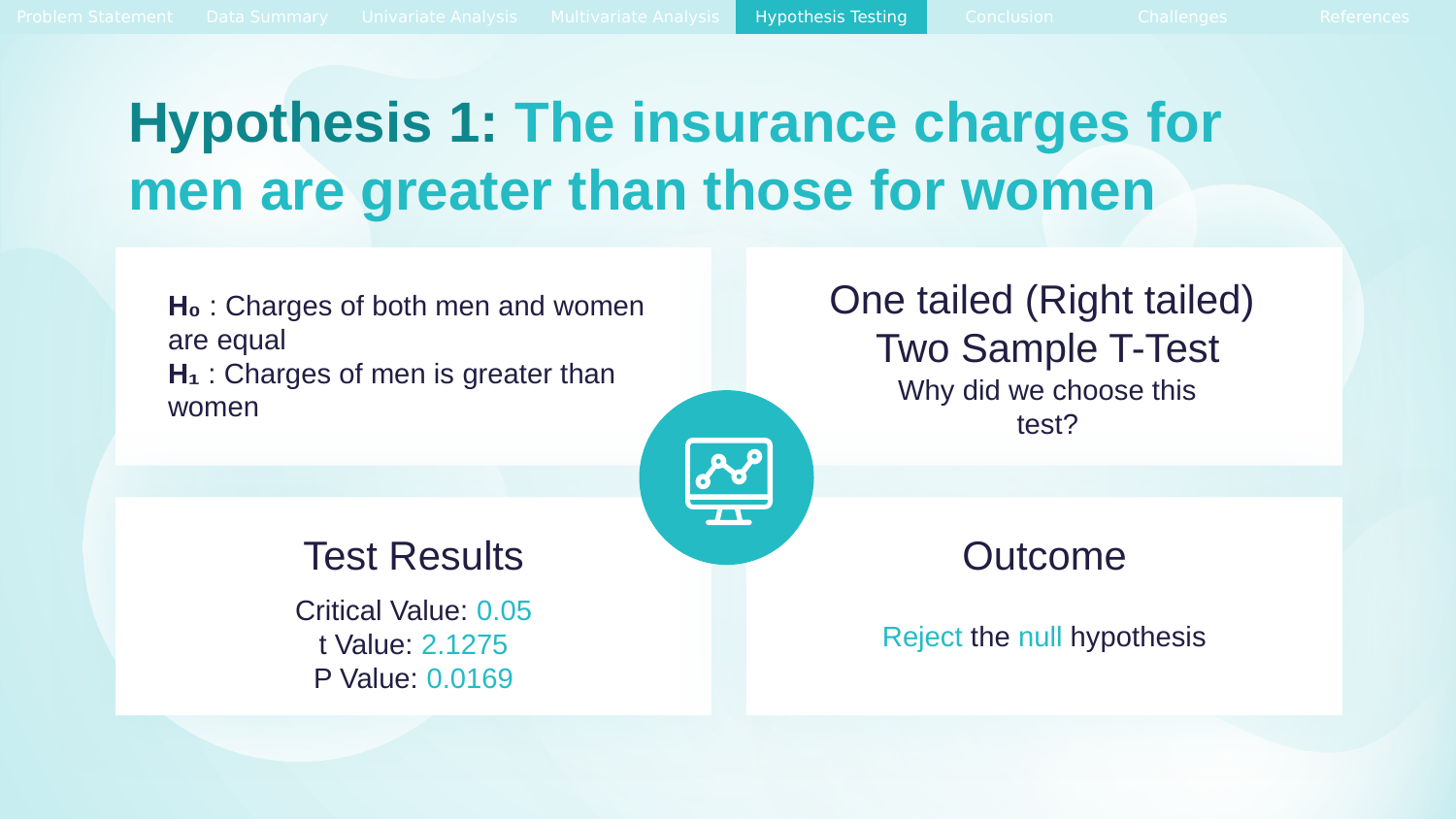

| Problem Statement | Data Summary | Univariate Analysis | Multivariate Analysis | Hypothesis Testing | Conclusion | Challenges | References |
| --- | --- | --- | --- | --- | --- | --- | --- |
# Hypothesis 1: The insurance charges for men are greater than those for women

One tailed (Right tailed)
Two Sample T-Test
H₀ : Charges of both men and women are equal
H₁ : Charges of men is greater than women
Why did we choose this test?

Test Results
Outcome
Critical Value: 0.05
t Value: 2.1275
P Value: 0.0169
Reject the null hypothesis